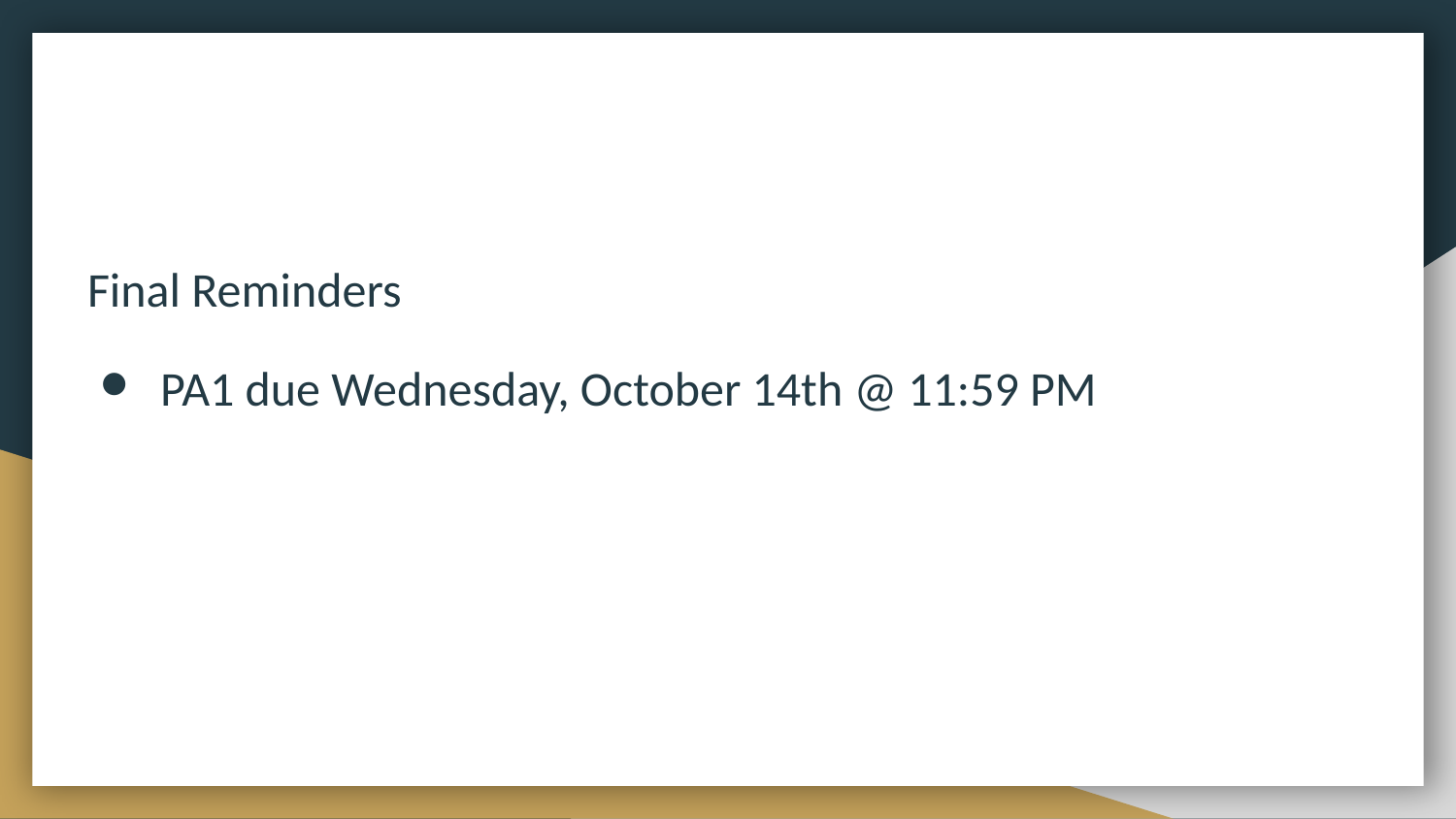

Final Reminders
PA1 due Wednesday, October 14th @ 11:59 PM